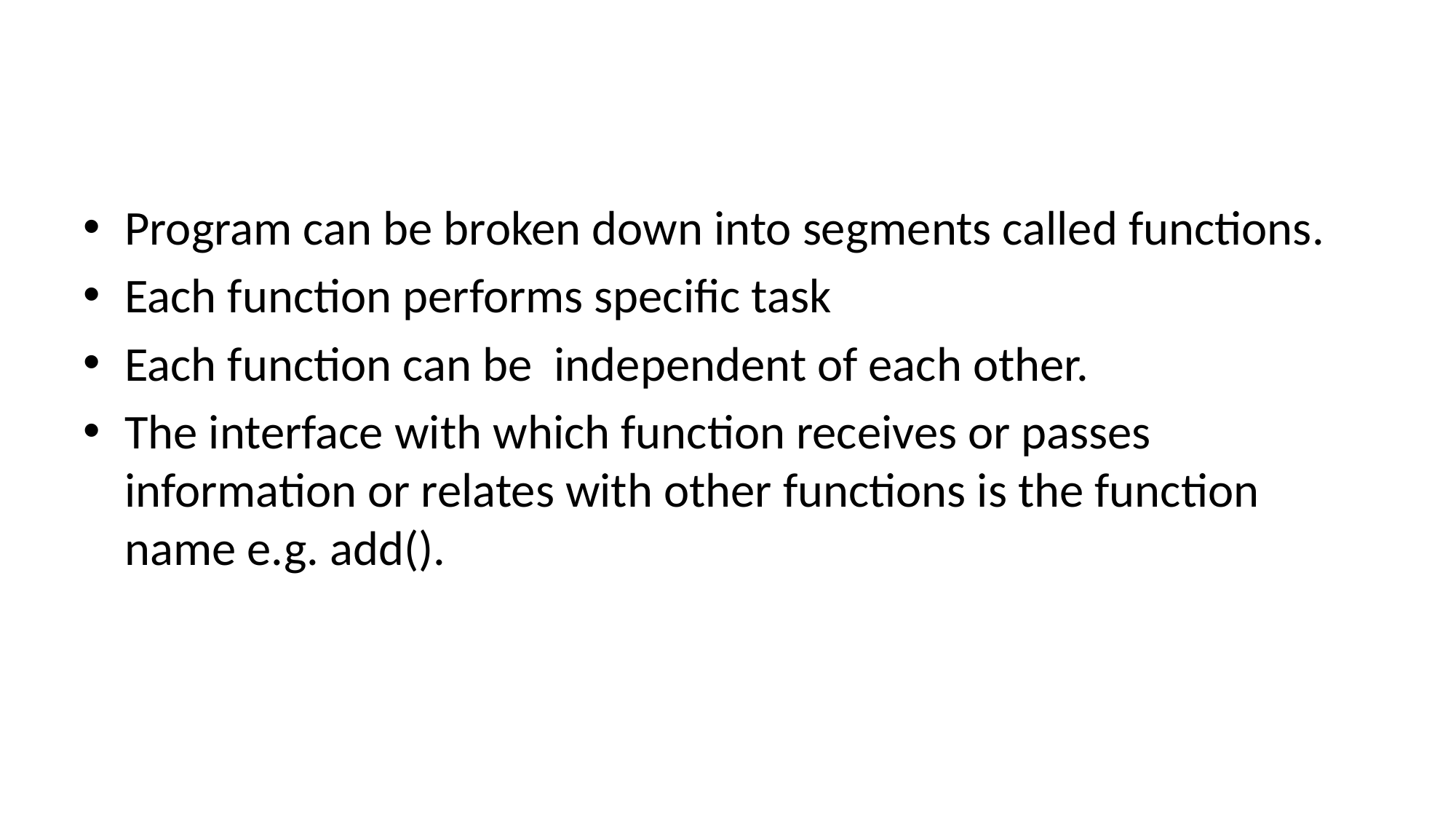

#
Program can be broken down into segments called functions.
Each function performs specific task
Each function can be  independent of each other.
The interface with which function receives or passes information or relates with other functions is the function name e.g. add().